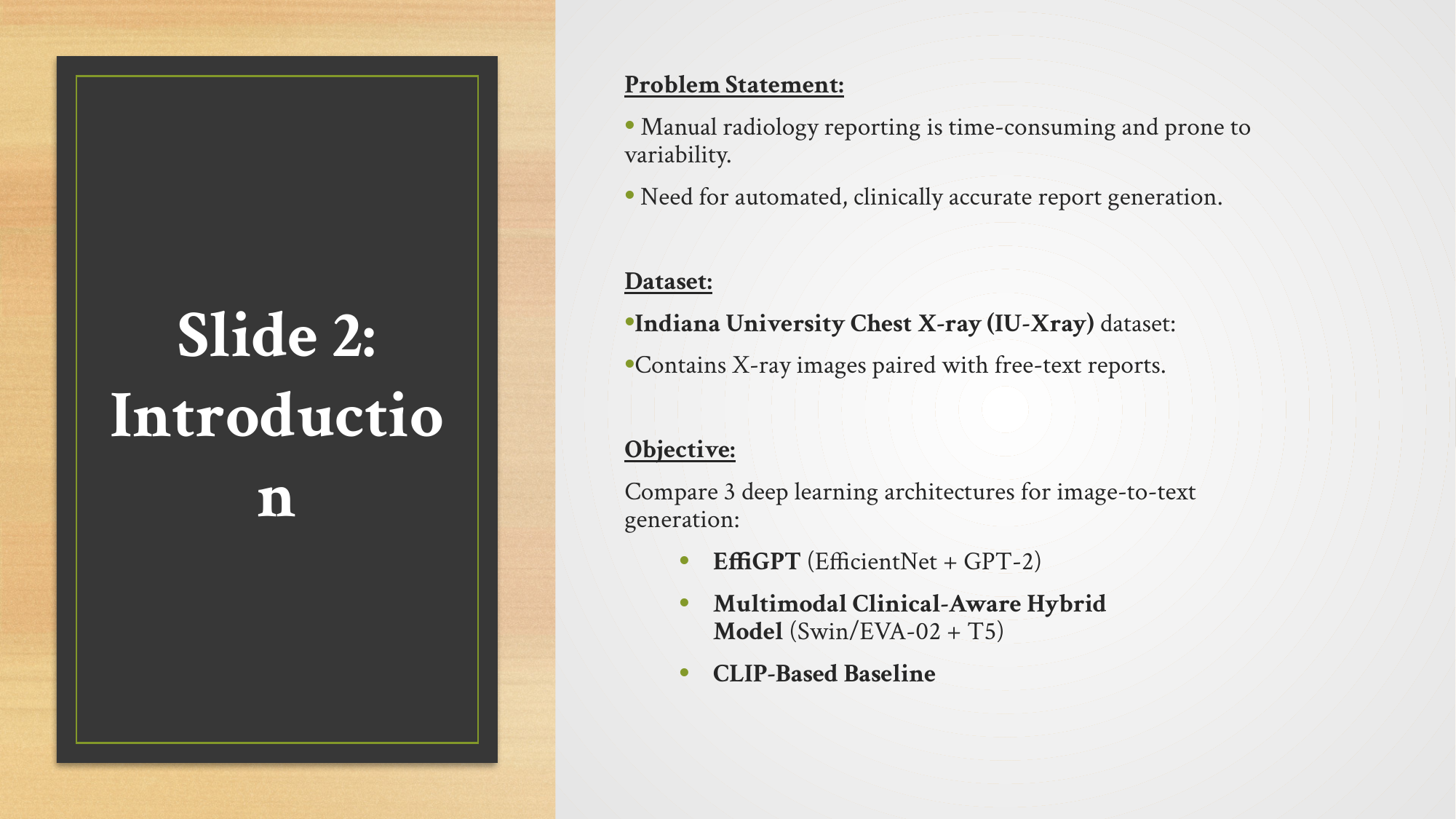

Problem Statement:
 Manual radiology reporting is time-consuming and prone to variability.
 Need for automated, clinically accurate report generation.

Dataset:
Indiana University Chest X-ray (IU-Xray) dataset:
Contains X-ray images paired with free-text reports.

Objective:
Compare 3 deep learning architectures for image-to-text generation:
EffiGPT (EfficientNet + GPT-2)
Multimodal Clinical-Aware Hybrid Model (Swin/EVA-02 + T5)
CLIP-Based Baseline

Slide 2: Introduction